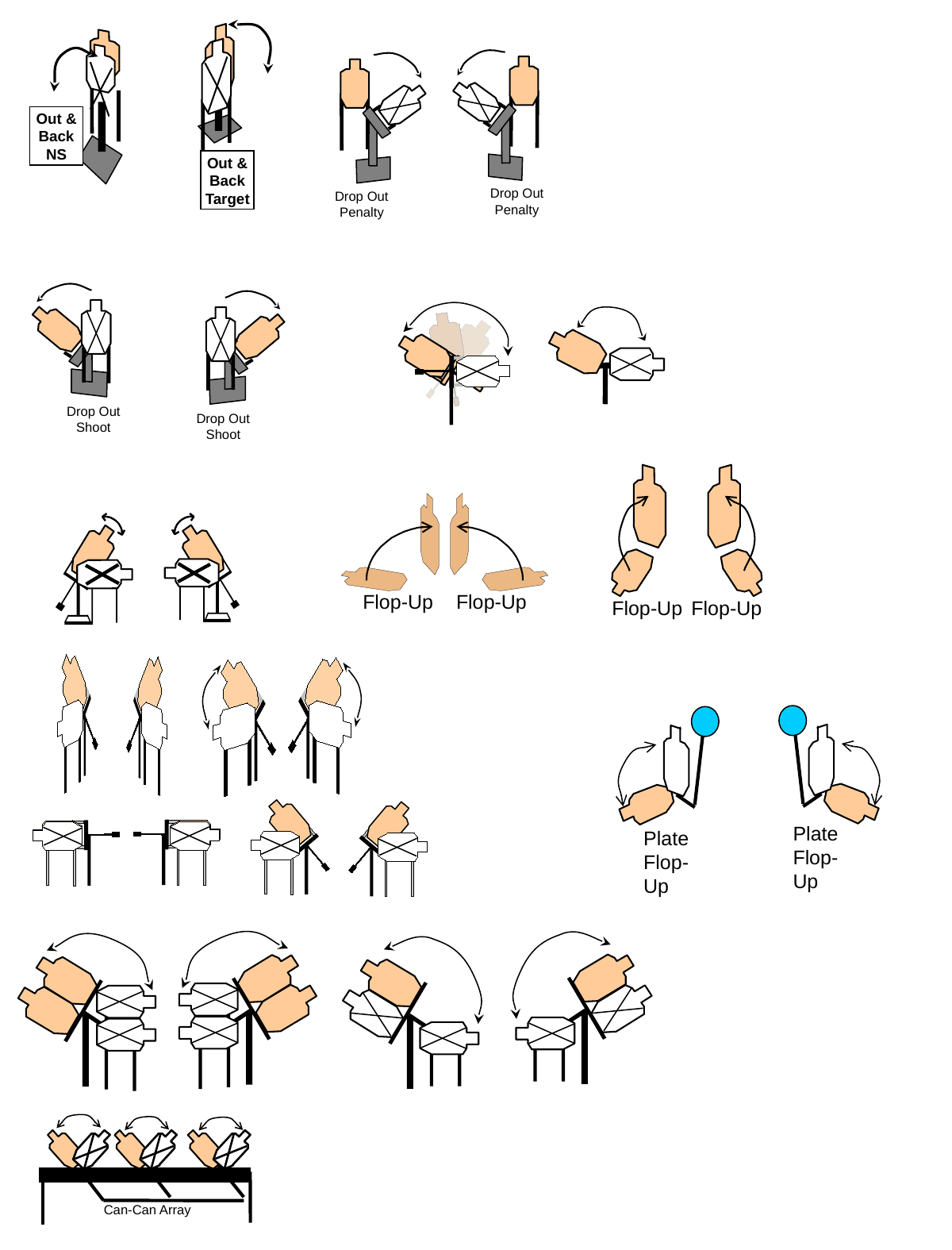

Out & Back Target

Out & Back NS

Drop Out Penalty

Drop Out Penalty

Drop Out Shoot

Drop Out Shoot

Flop-Up

Flop-Up

Flop-Up

Flop-Up

Plate Flop-Up

Plate Flop-Up

Can-Can Array